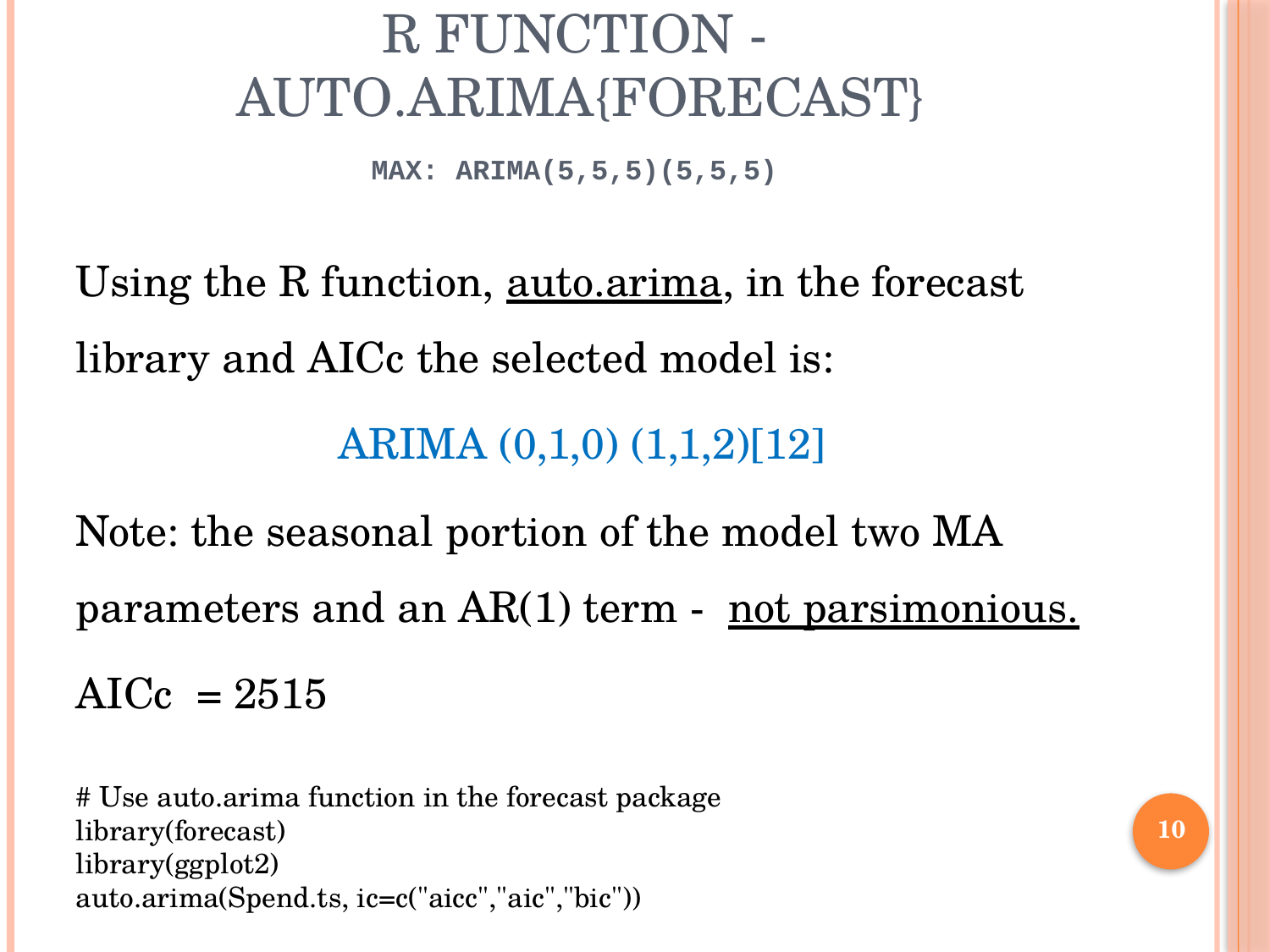

# R Function -  auto.arima{forecast} max: ARIMA(5,5,5)(5,5,5)
Using the R function, auto.arima, in the forecast library and AICc the selected model is:
ARIMA (0,1,0) (1,1,2)[12]
Note: the seasonal portion of the model two MA parameters and an AR(1) term -  not parsimonious.
AICc  = 2515
# Use auto.arima function in the forecast package
library(forecast)
library(ggplot2)
auto.arima(Spend.ts, ic=c("aicc","aic","bic"))
10